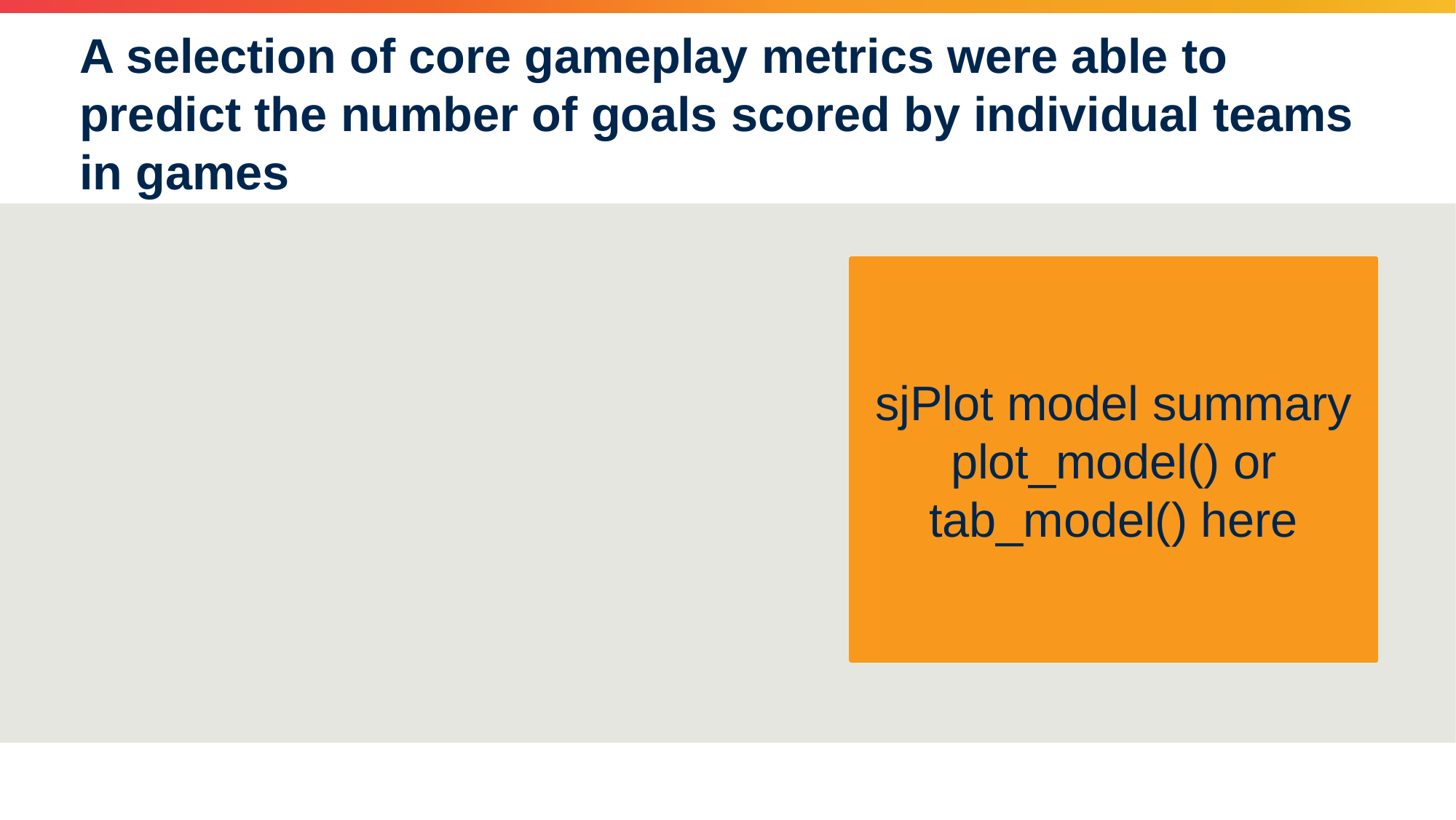

A selection of core gameplay metrics were able to predict the number of goals scored by individual teams in games

sjPlot model summary plot_model() or tab_model() here